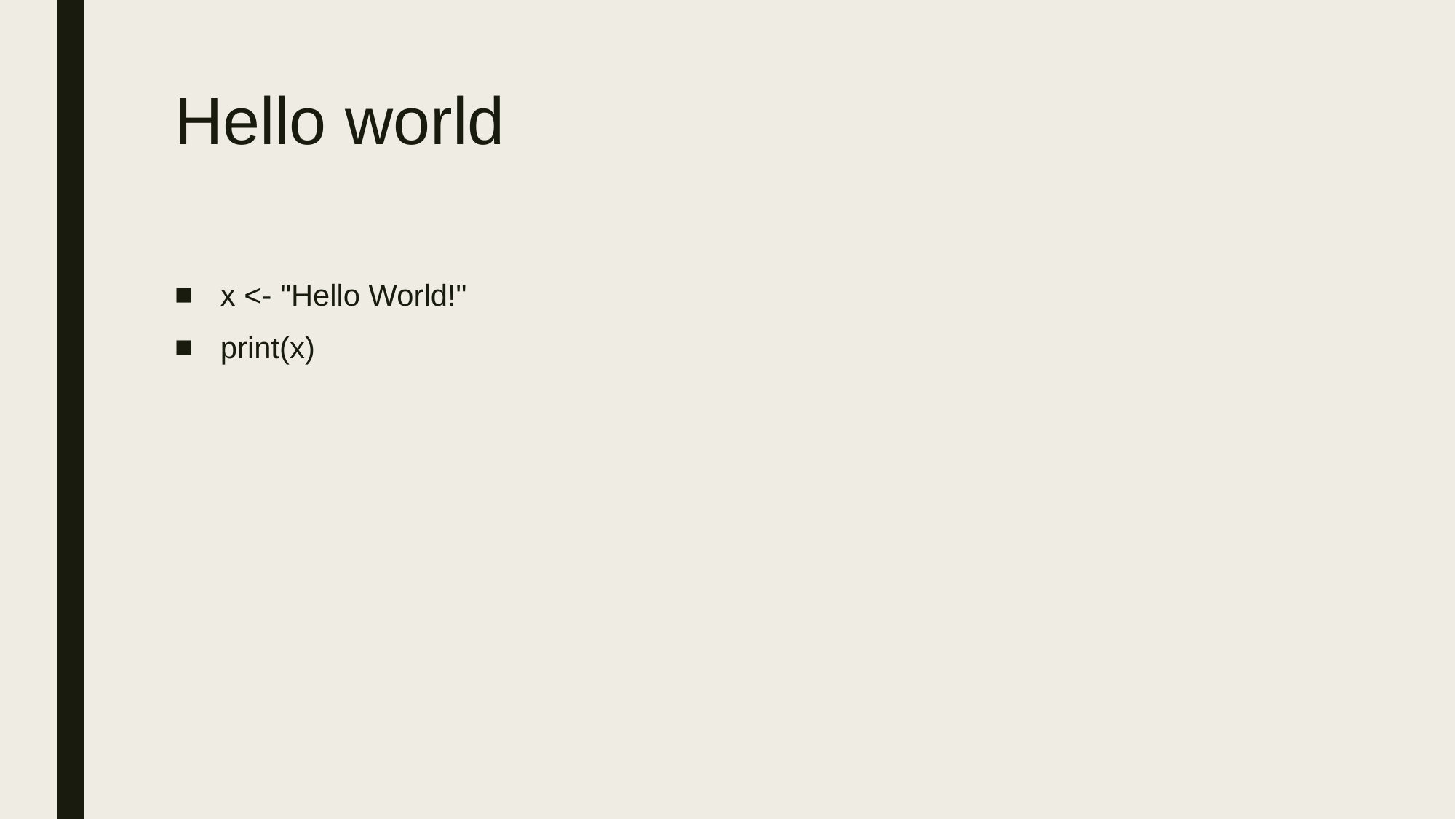

# Hello world
x <- "Hello World!"
print(x)